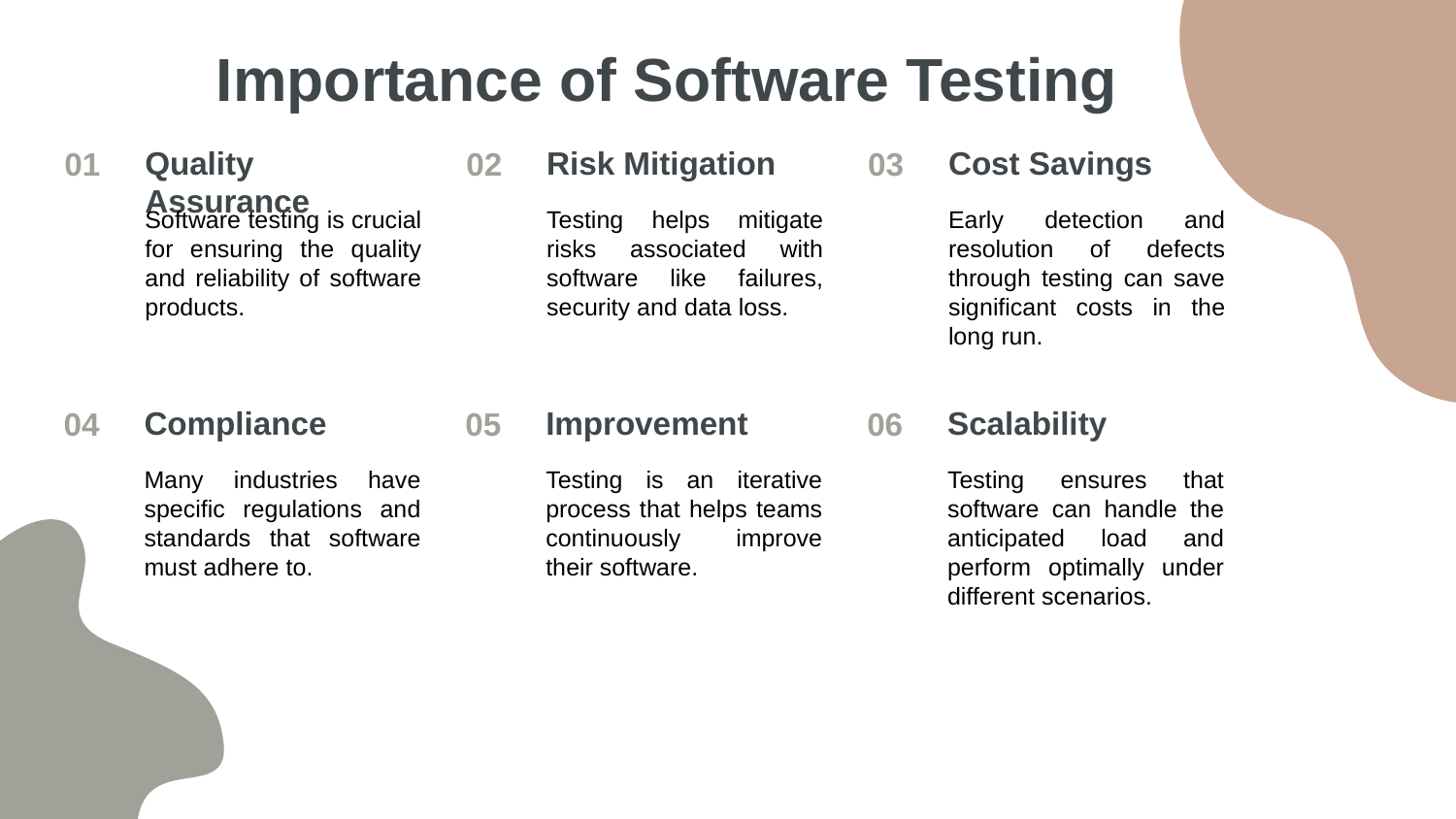

# Importance of Software Testing
01
Quality Assurance
02
Risk Mitigation
03
Cost Savings
Software testing is crucial for ensuring the quality and reliability of software products.
Testing helps mitigate risks associated with software like failures, security and data loss.
Early detection and resolution of defects through testing can save significant costs in the long run.
04
Compliance
05
Improvement
06
Scalability
Many industries have specific regulations and standards that software must adhere to.
Testing is an iterative process that helps teams continuously improve their software.
Testing ensures that software can handle the anticipated load and perform optimally under different scenarios.